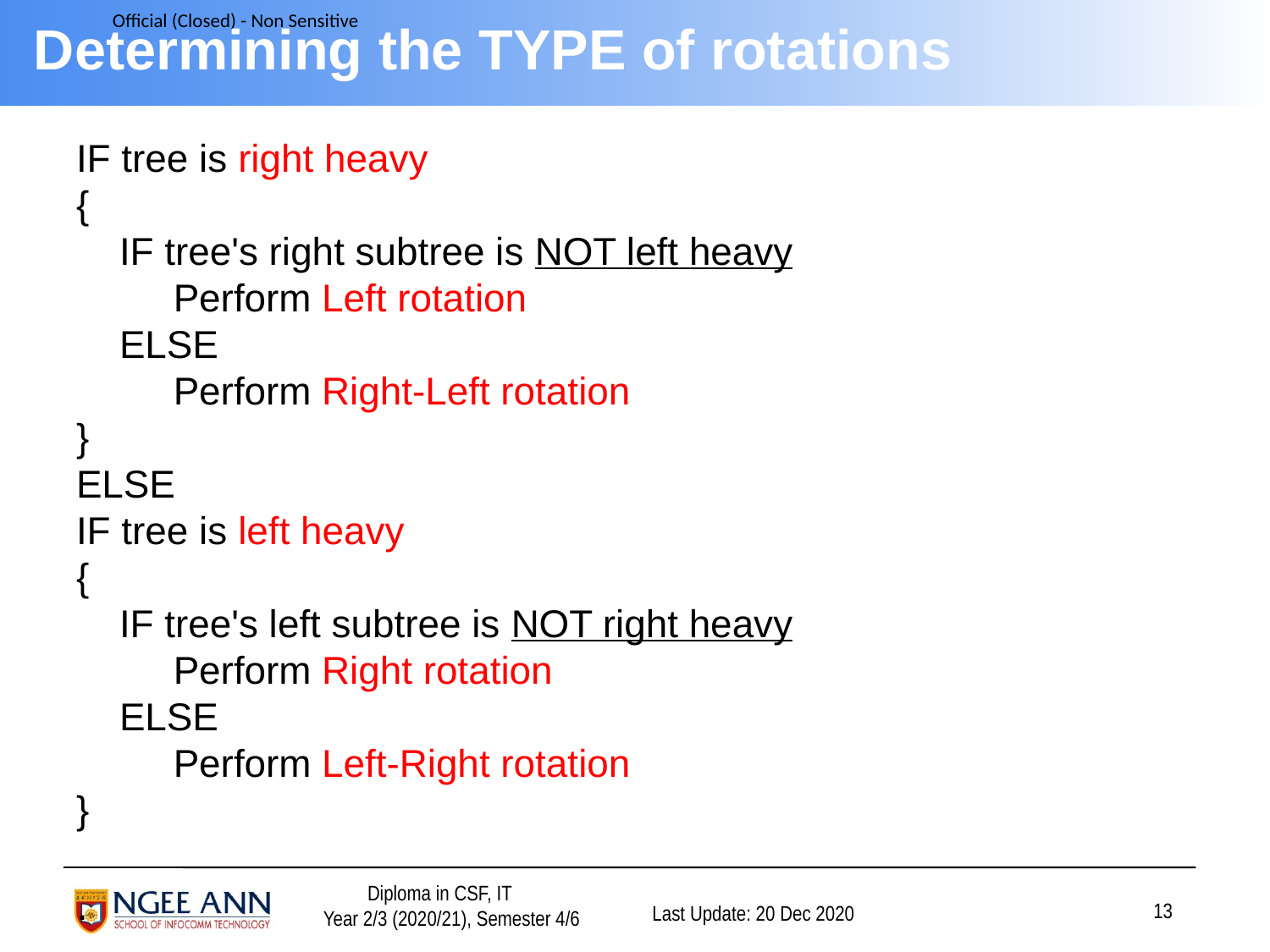

# Determining the TYPE of rotations
IF tree is right heavy
{
    IF tree's right subtree is NOT left heavy
         Perform Left rotation
    ELSE
         Perform Right-Left rotation
}
ELSE
IF tree is left heavy
{
    IF tree's left subtree is NOT right heavy
         Perform Right rotation
    ELSE
         Perform Left-Right rotation
}

.